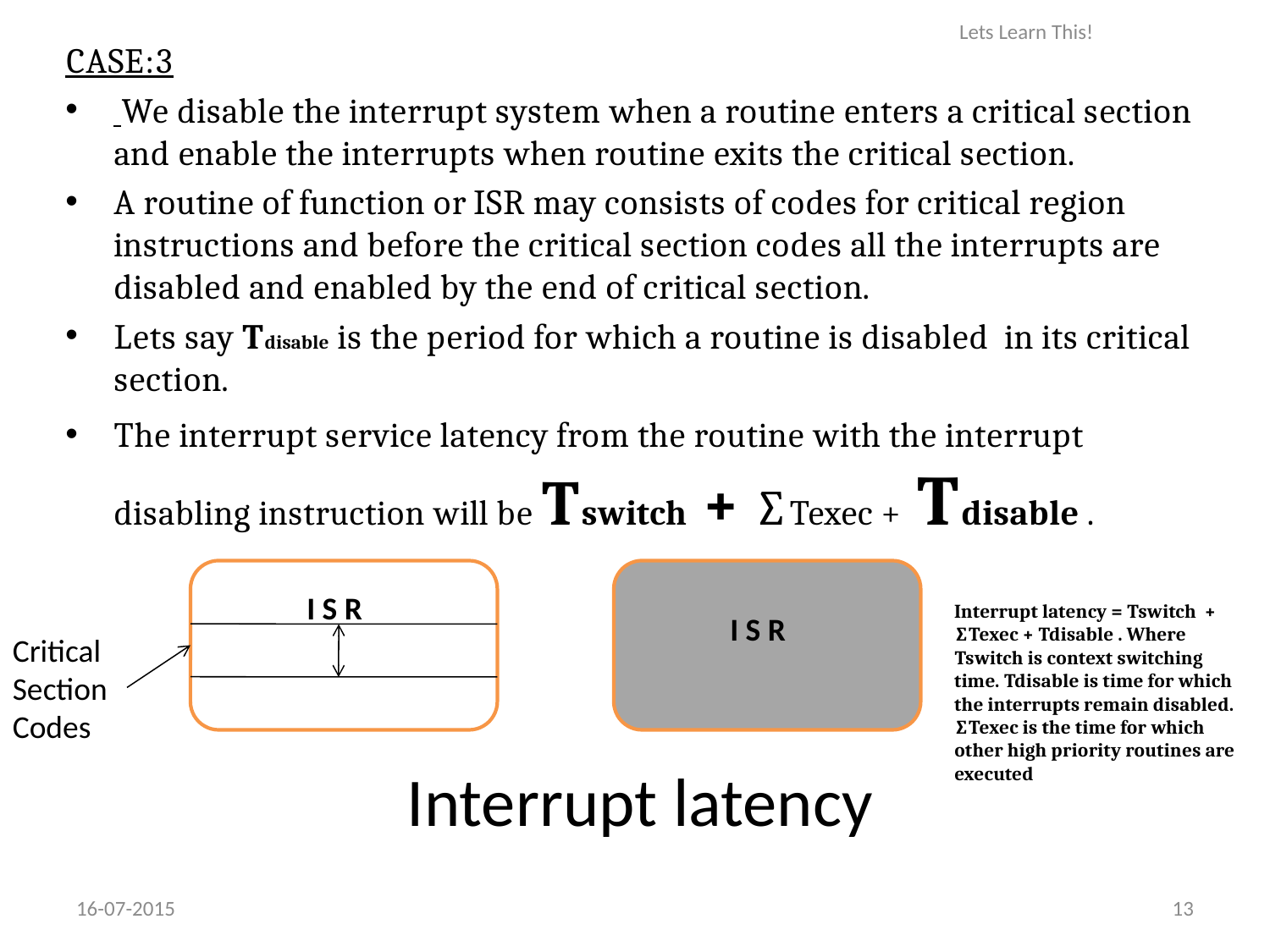

Lets Learn This!
CASE:3
 We disable the interrupt system when a routine enters a critical section and enable the interrupts when routine exits the critical section.
A routine of function or ISR may consists of codes for critical region instructions and before the critical section codes all the interrupts are disabled and enabled by the end of critical section.
Lets say Tdisable is the period for which a routine is disabled  in its critical section.
The interrupt service latency from the routine with the interrupt disabling instruction will be Tswitch  + ∑Texec + Tdisable .

          I S R
Interrupt latency = Tswitch  + ∑Texec + Tdisable . Where Tswitch is context switching time. Tdisable is time for which the interrupts remain disabled. ∑Texec is the time for which other high priority routines are executed
          I S R
Critical Section Codes
# Interrupt latency
16-07-2015
13